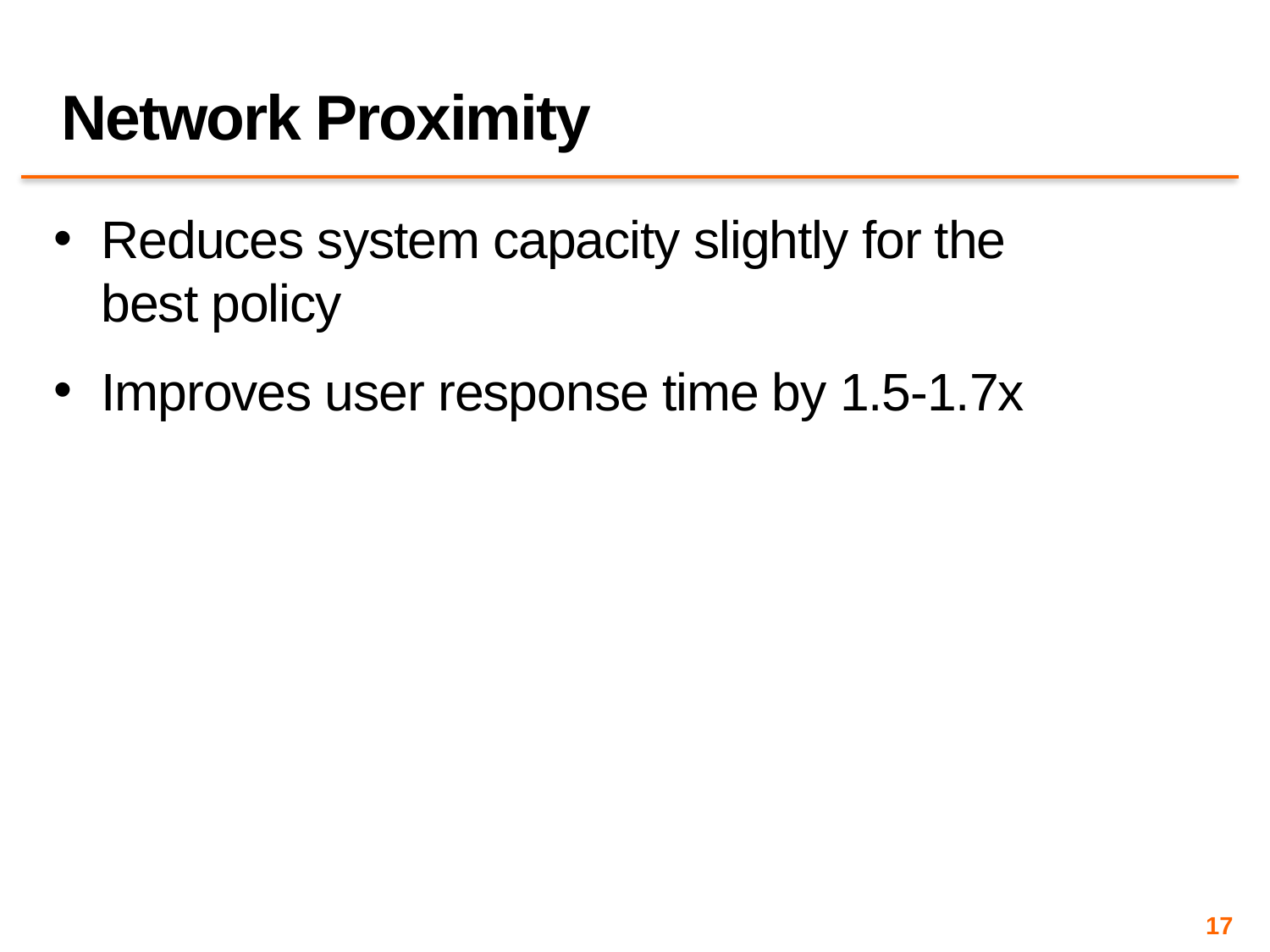

# Network Proximity
Reduces system capacity slightly for the best policy
Improves user response time by 1.5-1.7x
17